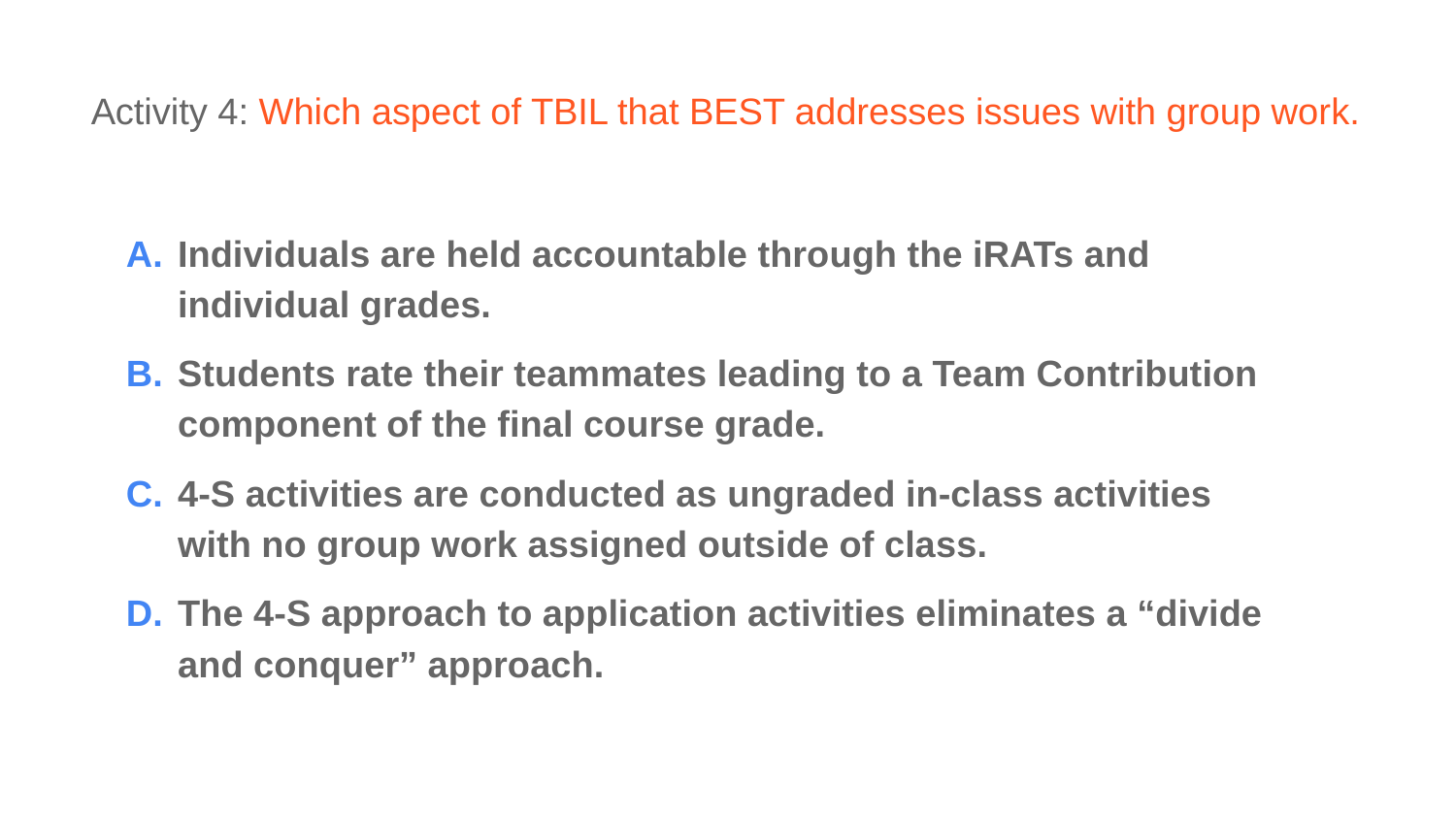

Activity 4: Which aspect of TBIL that BEST addresses issues with group work.
Individuals are held accountable through the iRATs and individual grades.
Students rate their teammates leading to a Team Contribution component of the final course grade.
4-S activities are conducted as ungraded in-class activities with no group work assigned outside of class.
The 4-S approach to application activities eliminates a “divide and conquer” approach.